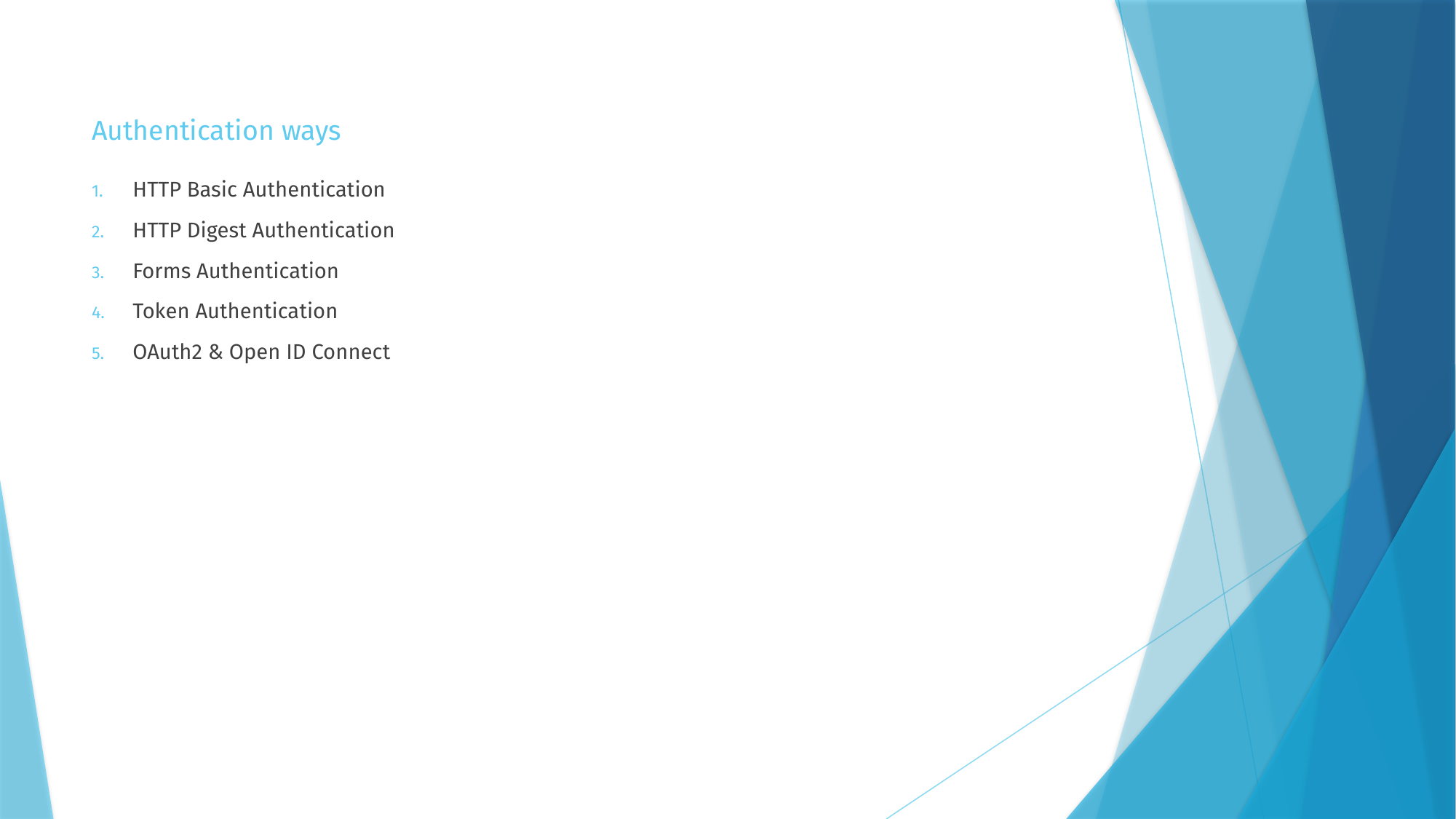

# Authentication ways
HTTP Basic Authentication
HTTP Digest Authentication
Forms Authentication
Token Authentication
OAuth2 & Open ID Connect